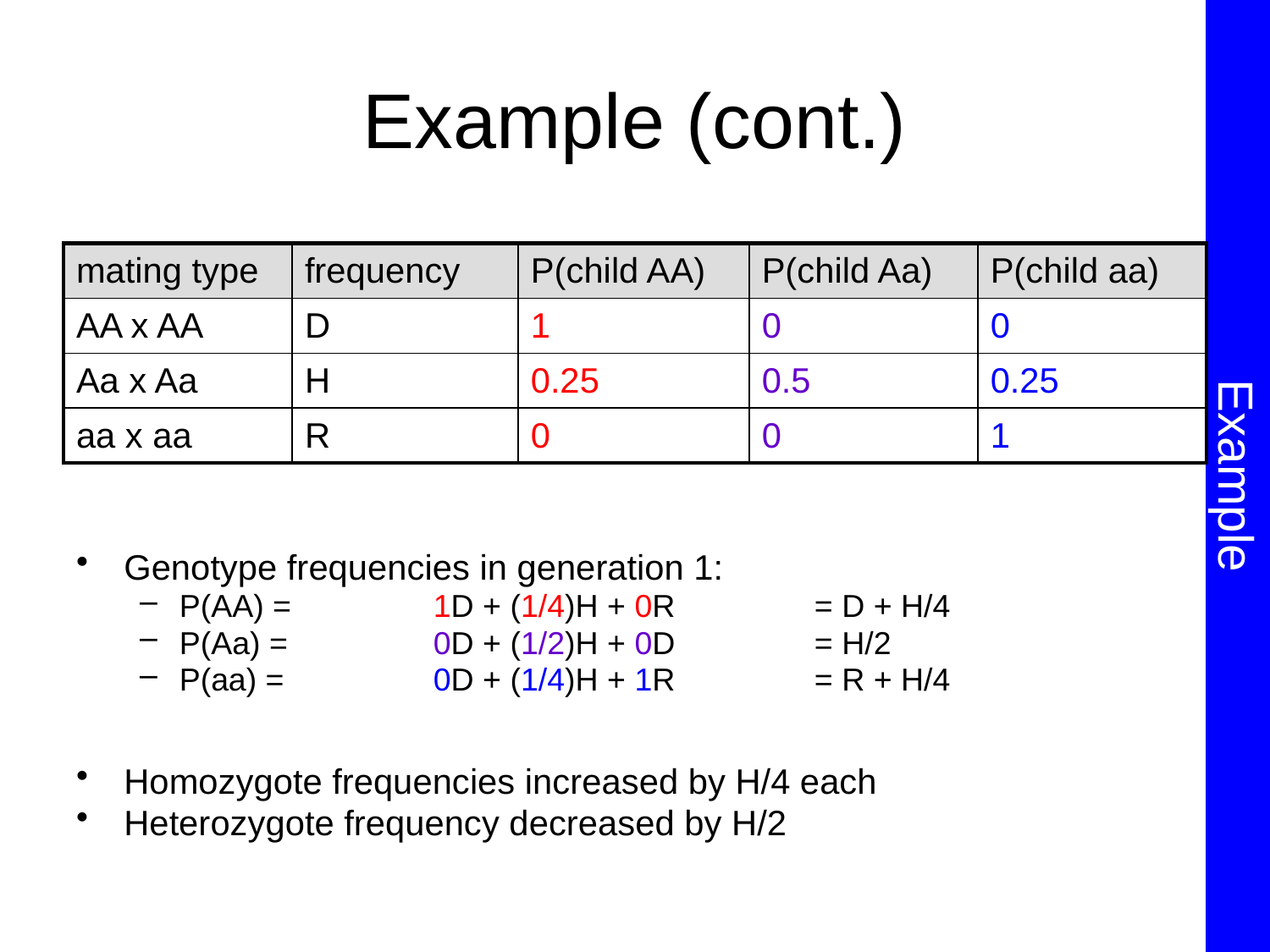

Example
# Example (cont.)
| mating type | frequency | P(child AA) | P(child Aa) | P(child aa) |
| --- | --- | --- | --- | --- |
| AA x AA | D | 1 | 0 | 0 |
| Aa x Aa | H | 0.25 | 0.5 | 0.25 |
| aa x aa | R | 0 | 0 | 1 |
Genotype frequencies in generation 1:
P(AA) = 		1D + (1/4)H + 0R		= D + H/4
P(Aa) = 		0D + (1/2)H + 0D		= H/2
P(aa) = 		0D + (1/4)H + 1R		= R + H/4

Homozygote frequencies increased by H/4 each
Heterozygote frequency decreased by H/2